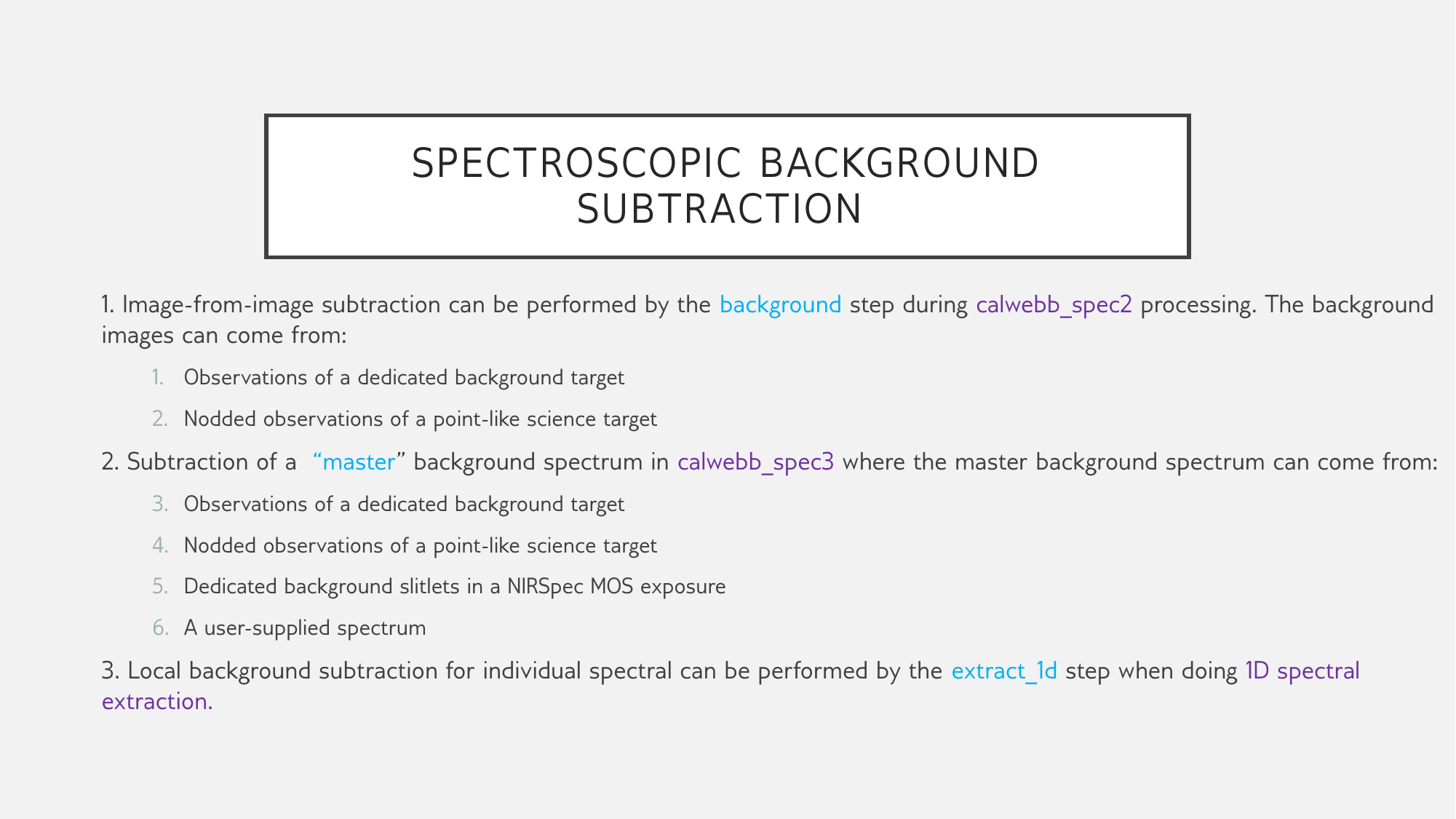

# Spectroscopic Background Subtraction
1. Image-from-image subtraction can be performed by the background step during calwebb_spec2 processing. The background images can come from:
Observations of a dedicated background target
Nodded observations of a point-like science target
2. Subtraction of a  “master” background spectrum in calwebb_spec3 where the master background spectrum can come from:
Observations of a dedicated background target
Nodded observations of a point-like science target
Dedicated background slitlets in a NIRSpec MOS exposure
A user-supplied spectrum
3. Local background subtraction for individual spectral can be performed by the extract_1d step when doing 1D spectral extraction.